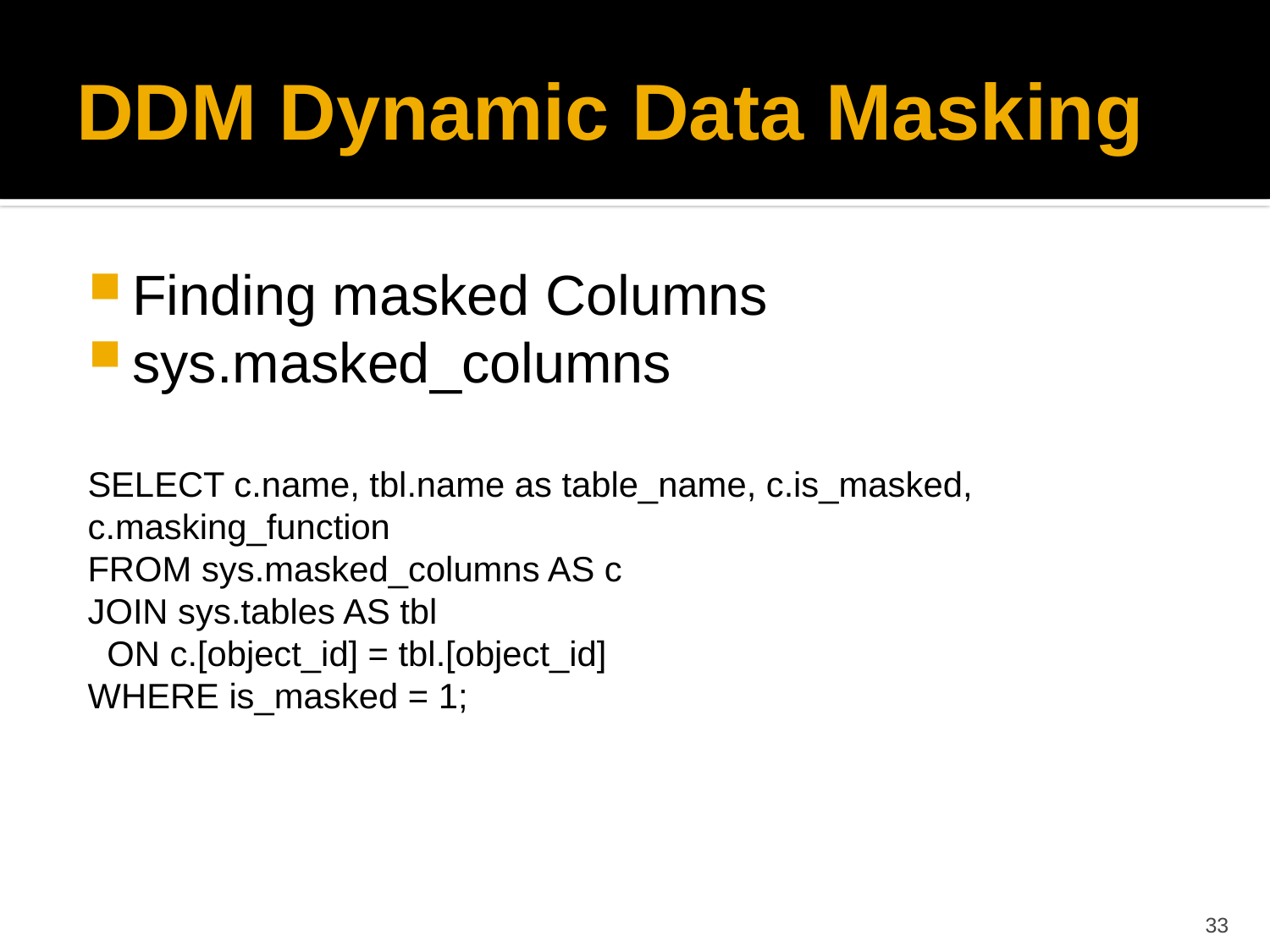

# DDM Dynamic Data Masking
Finding masked Columns
sys.masked_columns

SELECT c.name, tbl.name as table_name, c.is_masked, c.masking_function
FROM sys.masked_columns AS c
JOIN sys.tables AS tbl
  ON c.[object_id] = tbl.[object_id]
WHERE is_masked = 1;

33